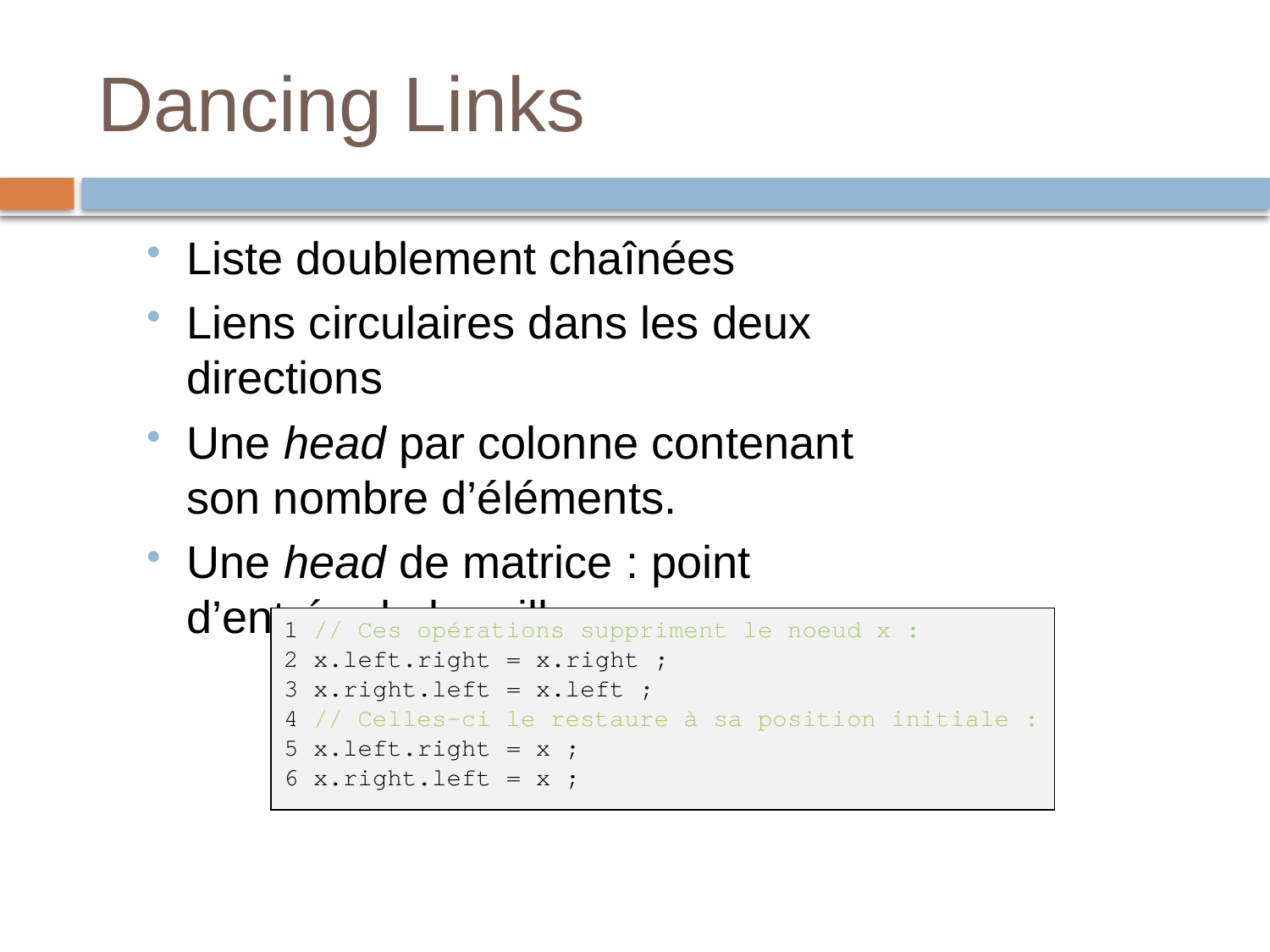

# Dancing Links
Liste doublement chaînées
Liens circulaires dans les deux directions
Une head par colonne contenant son nombre d’éléments.
Une head de matrice : point d’entrée de la grille.
| 1 // Ces opérations suppriment le noeud x : 2 x.left.right = x.right ; 3 x.right.left = x.left ; 4 // Celles-ci le restaure à sa position initiale : 5 x.left.right = x ; 6 x.right.left = x ; |
| --- |